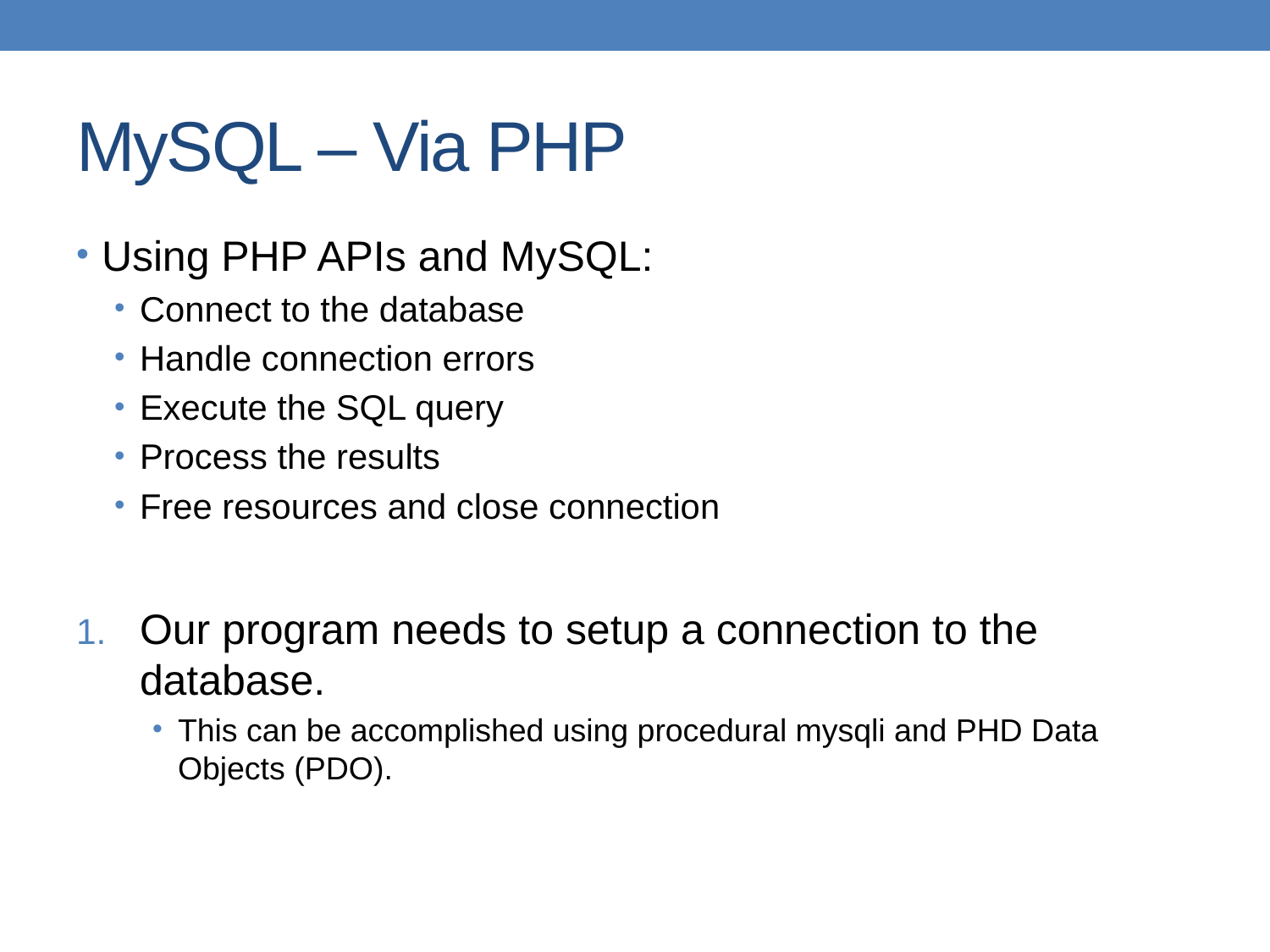

# MySQL – Via PHP
Using PHP APIs and MySQL:
Connect to the database
Handle connection errors
Execute the SQL query
Process the results
Free resources and close connection

Our program needs to setup a connection to the database.
This can be accomplished using procedural mysqli and PHD Data Objects (PDO).